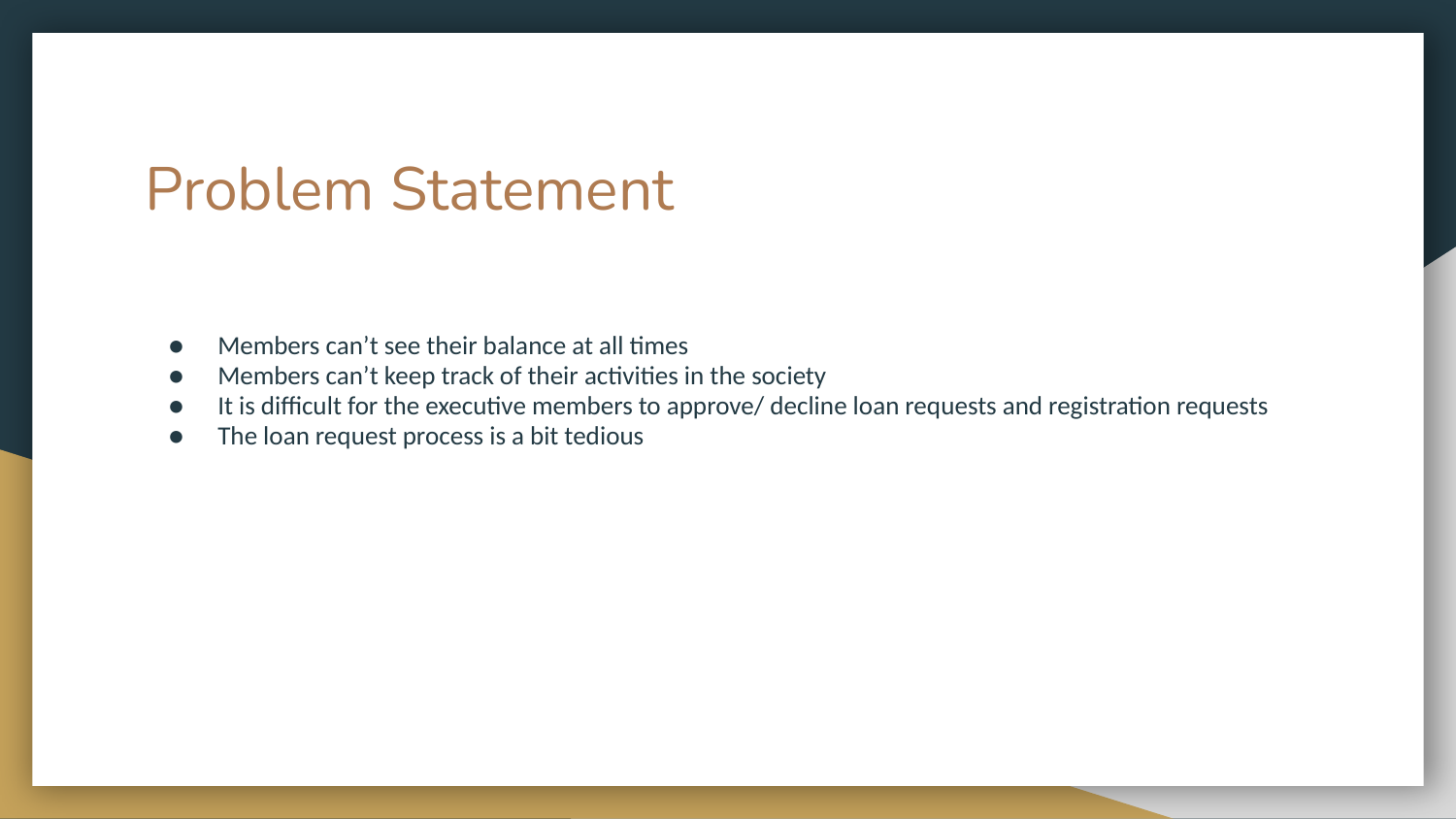

# Problem Statement
Members can’t see their balance at all times
Members can’t keep track of their activities in the society
It is difficult for the executive members to approve/ decline loan requests and registration requests
The loan request process is a bit tedious